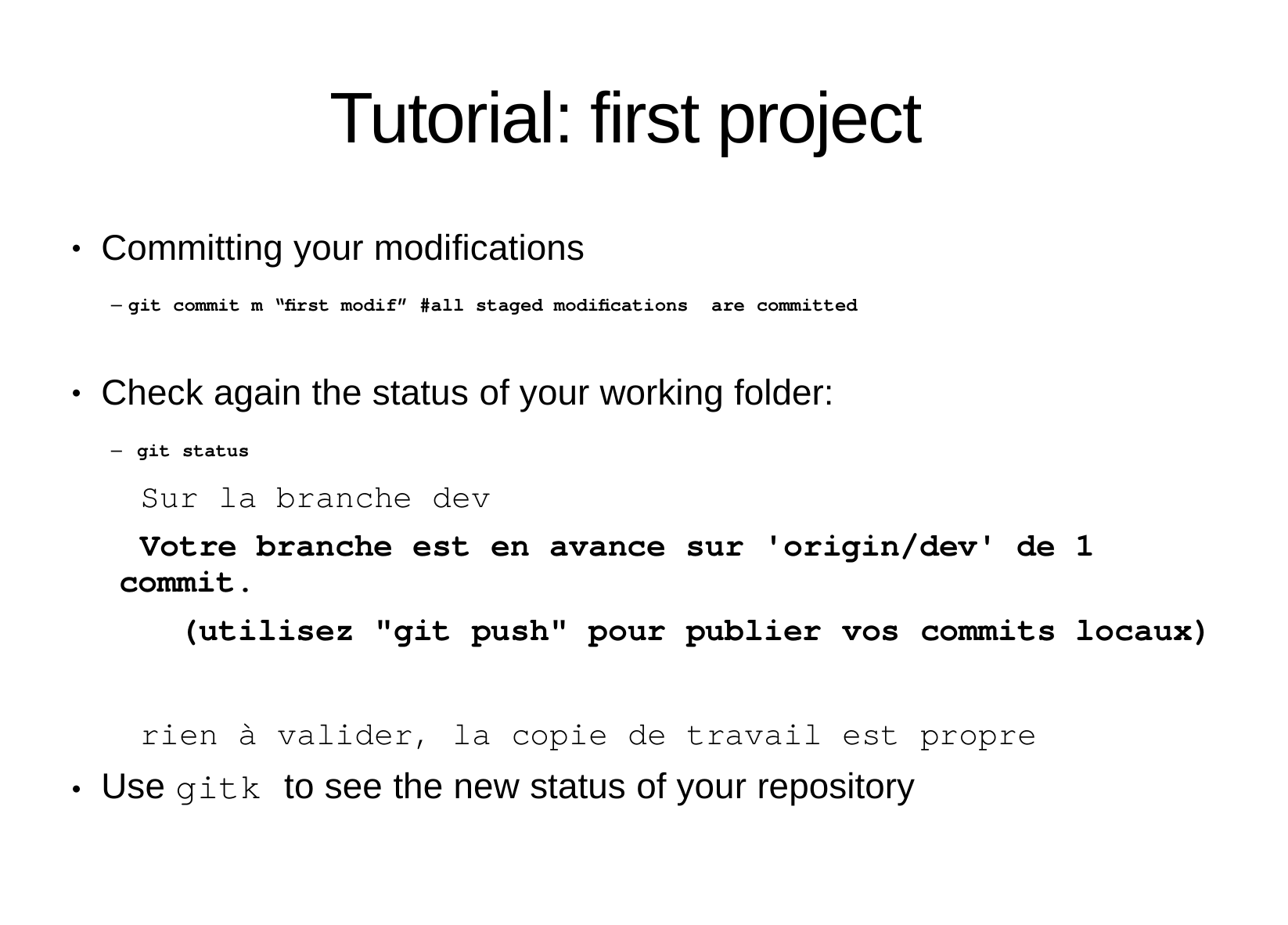

# Tutorial: first project
Committing your modifications
●
– git commit ­m “first modif” #all staged modifications  are committed
Check again the status of your working folder:
–  git status
Sur la branche dev
Votre branche est en avance sur 'origin/dev' de 1  commit.
(utilisez "git push" pour publier vos commits locaux)
●
rien à valider, la copie de travail est propre
Use gitk to see the new status of your repository
●
73